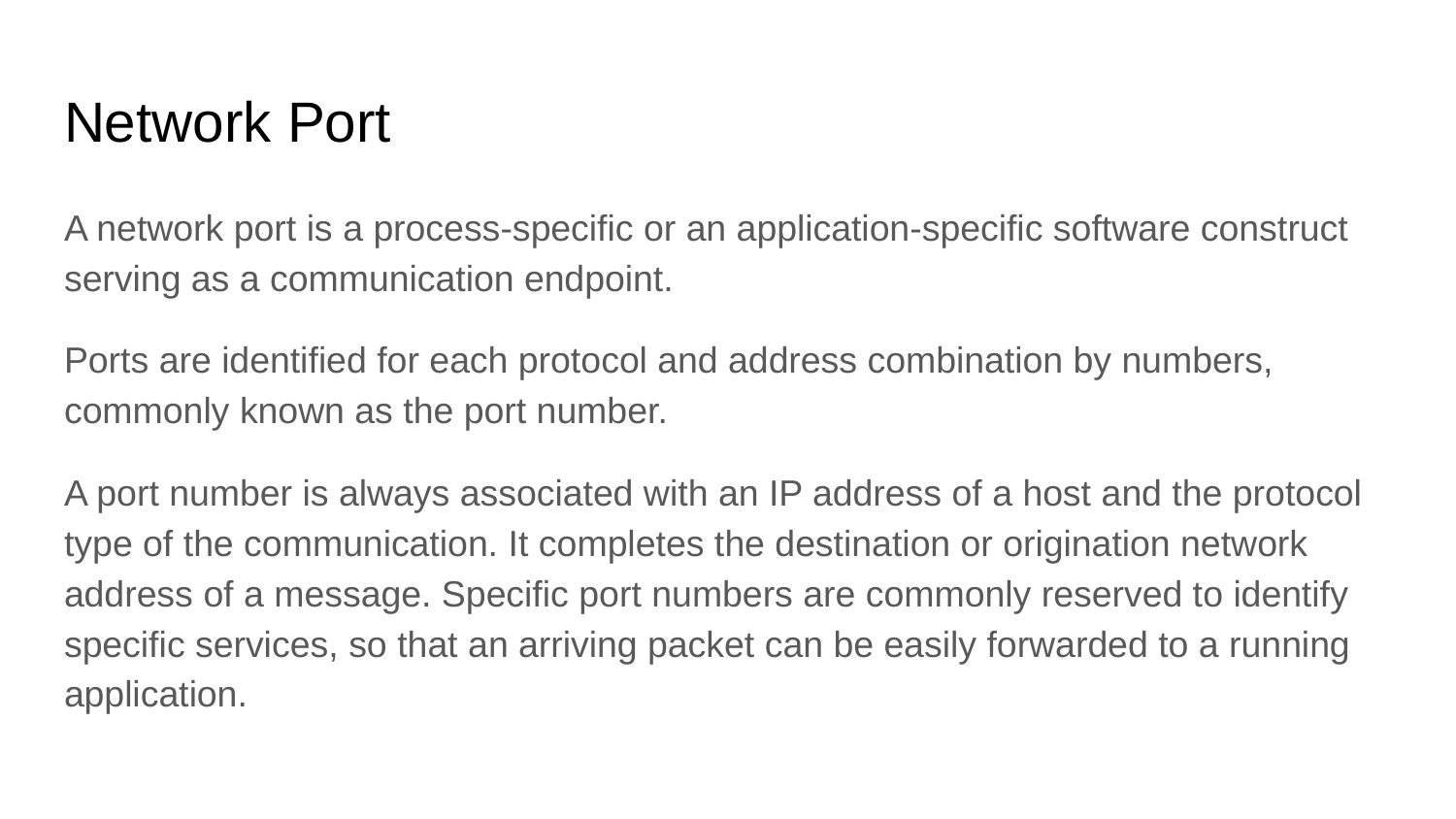

# Network Port
A network port is a process-specific or an application-specific software construct serving as a communication endpoint.
Ports are identified for each protocol and address combination by numbers, commonly known as the port number.
A port number is always associated with an IP address of a host and the protocol type of the communication. It completes the destination or origination network address of a message. Specific port numbers are commonly reserved to identify specific services, so that an arriving packet can be easily forwarded to a running application.